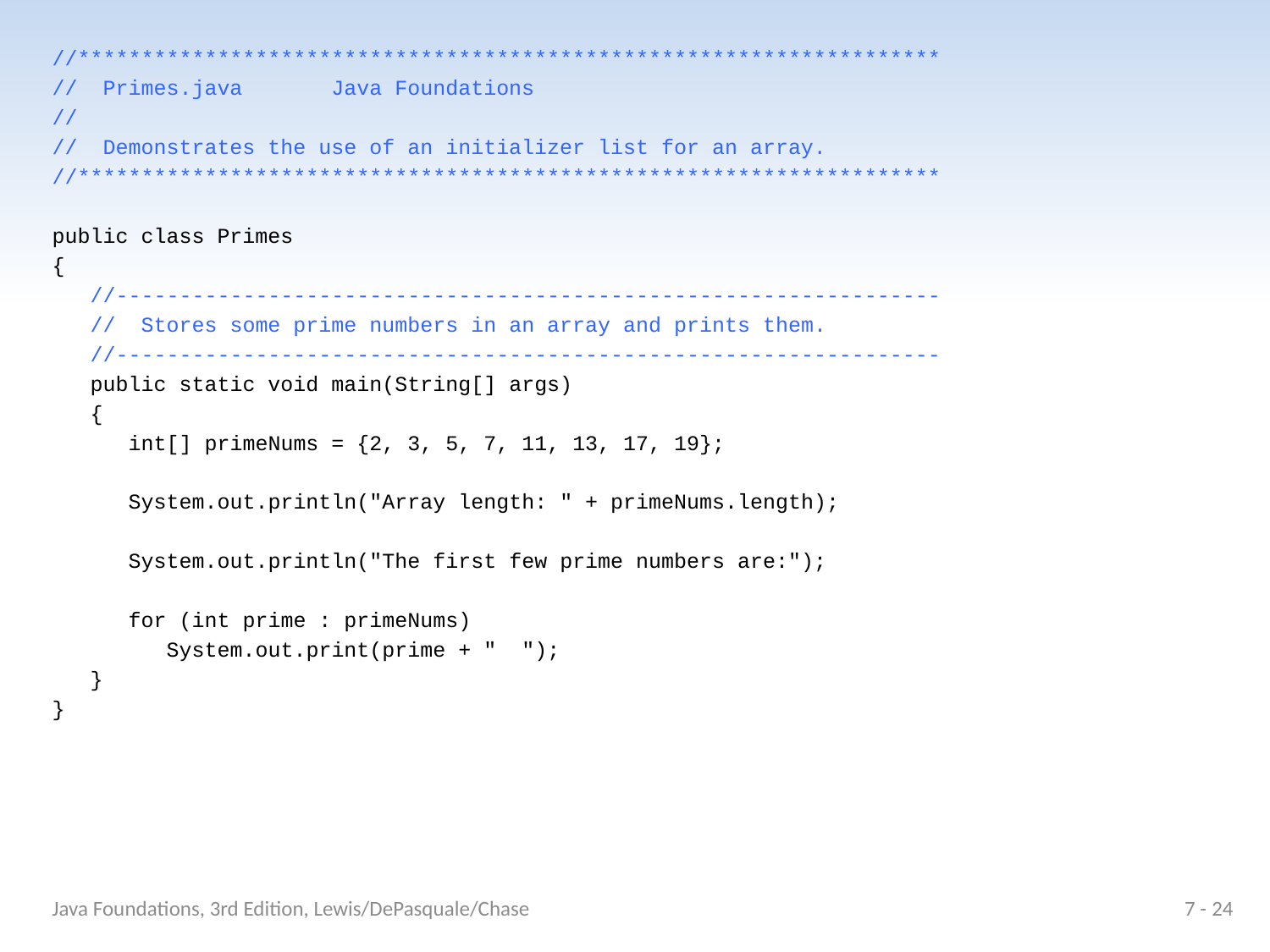

//********************************************************************
//  Primes.java       Java Foundations
//
//  Demonstrates the use of an initializer list for an array.
//********************************************************************

public class Primes
{
   //-----------------------------------------------------------------
   //  Stores some prime numbers in an array and prints them.
   //-----------------------------------------------------------------
   public static void main(String[] args)
   {
      int[] primeNums = {2, 3, 5, 7, 11, 13, 17, 19};

      System.out.println("Array length: " + primeNums.length);

      System.out.println("The first few prime numbers are:");

      for (int prime : primeNums)
         System.out.print(prime + "  ");
   }
}

Java Foundations, 3rd Edition, Lewis/DePasquale/Chase
7 - 24